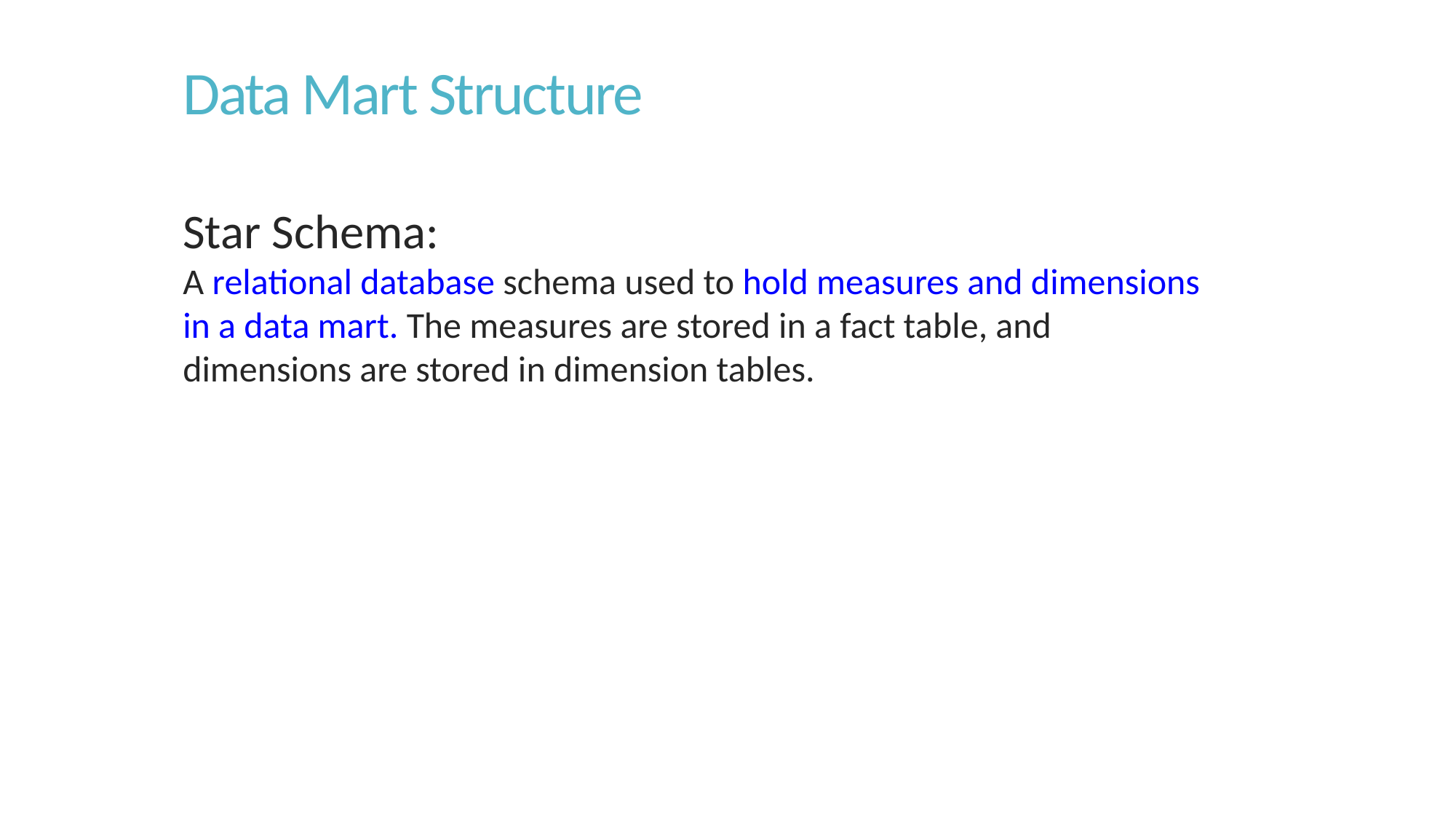

Data Mart Structure

Star Schema:
A relational database schema used to hold measures and dimensions in a data mart. The measures are stored in a fact table, and dimensions are stored in dimension tables.